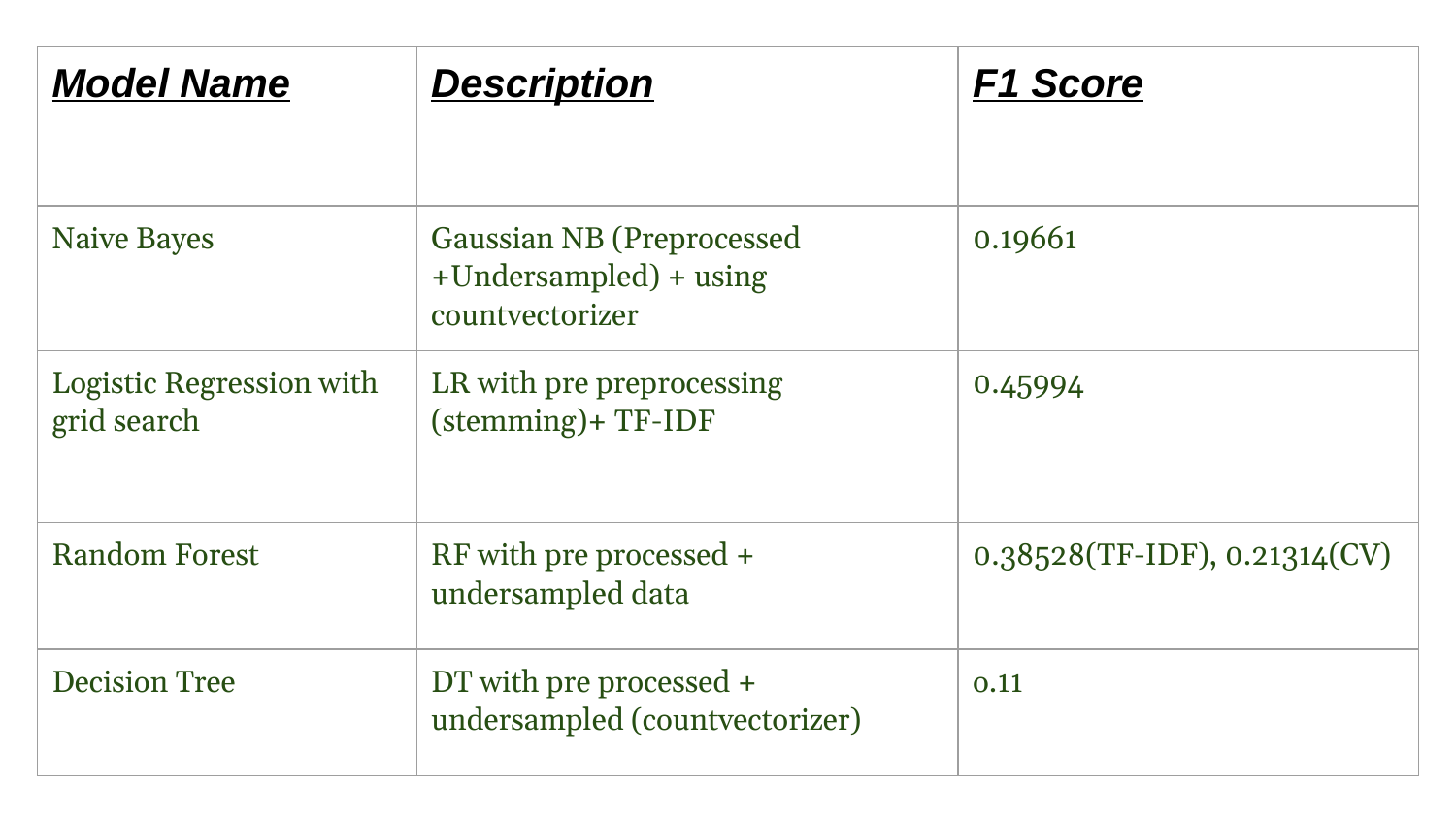

| Model Name | Description | F1 Score |
| --- | --- | --- |
| Naive Bayes | Gaussian NB (Preprocessed +Undersampled) + using countvectorizer | 0.19661 |
| Logistic Regression with grid search | LR with pre preprocessing (stemming)+ TF-IDF | 0.45994 |
| Random Forest | RF with pre processed + undersampled data | 0.38528(TF-IDF), 0.21314(CV) |
| Decision Tree | DT with pre processed + undersampled (countvectorizer) | o.11 |